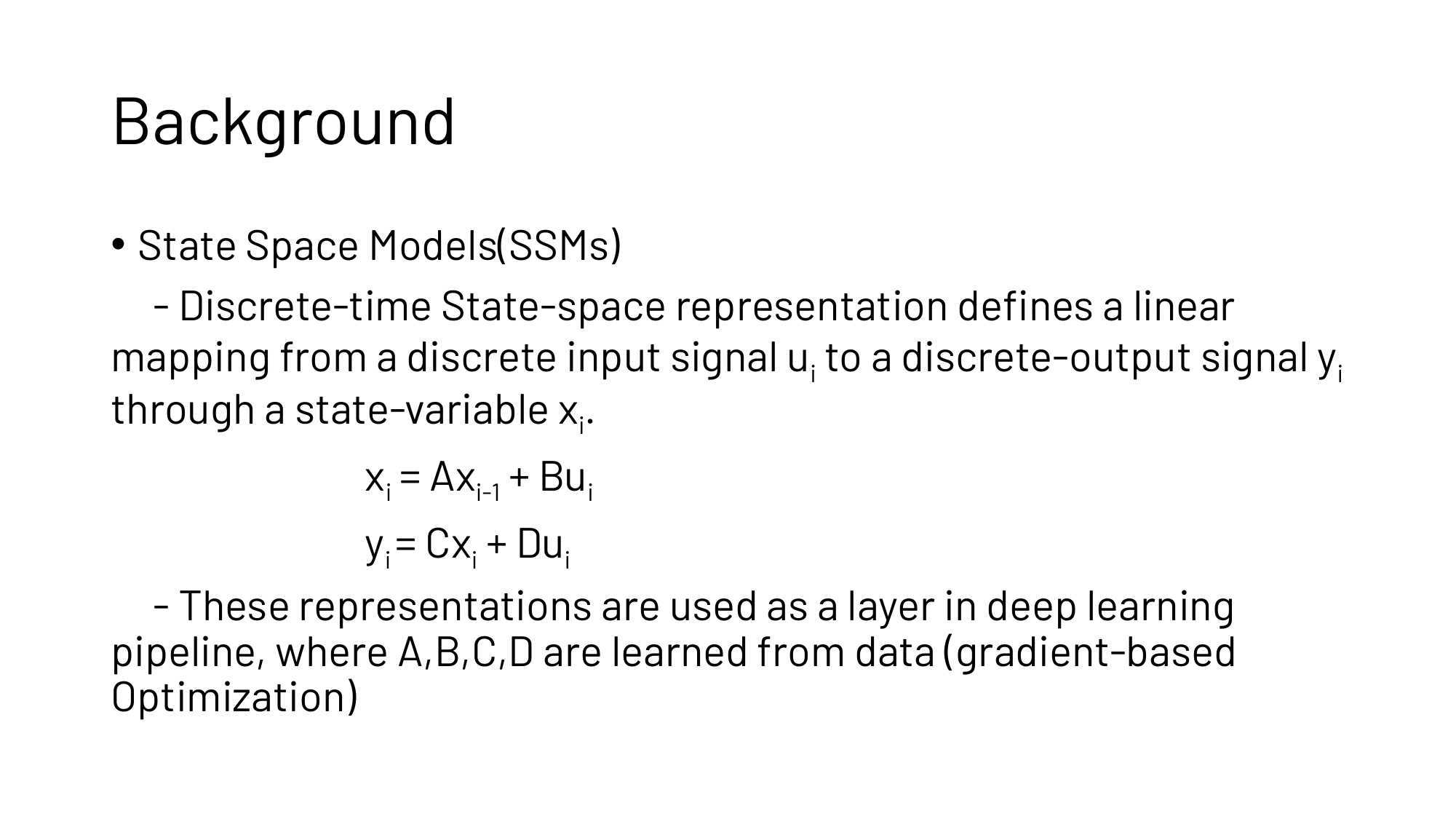

# Background
State Space Models(SSMs)
 - Discrete-time State-space representation defines a linear mapping from a discrete input signal ui to a discrete-output signal yi through a state-variable xi.
      xi = Axi-1 + Bui
      yi = Cxi + Dui
 - These representations are used as a layer in deep learning pipeline, where A,B,C,D are learned from data (gradient-based Optimization)